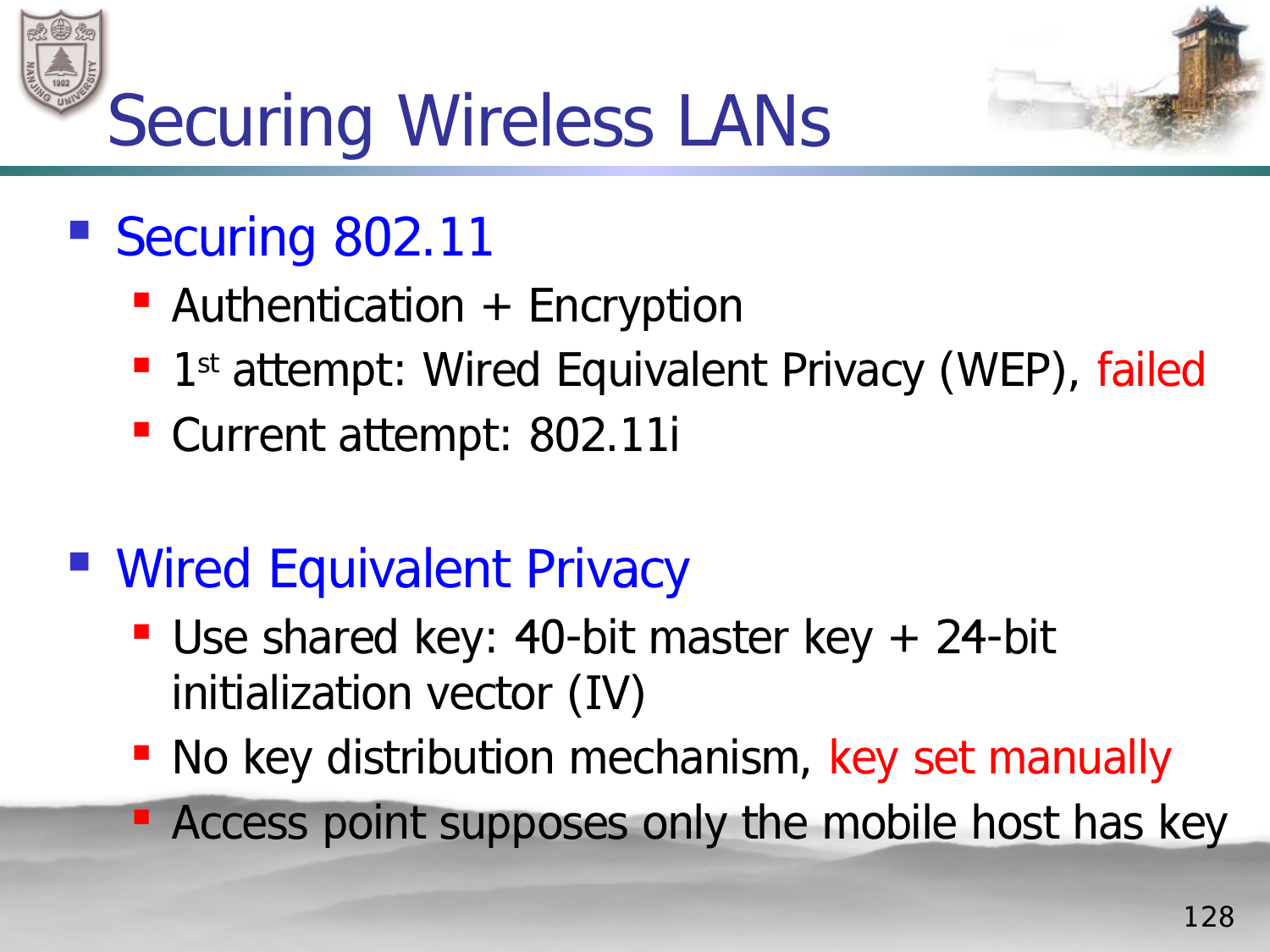

# Securing Wireless LANs
Securing 802.11
Authentication + Encryption
1st attempt: Wired Equivalent Privacy (WEP), failed
Current attempt: 802.11i

Wired Equivalent Privacy
Use shared key: 40-bit master key + 24-bit initialization vector (IV)
No key distribution mechanism, key set manually
Access point supposes only the mobile host has key
128